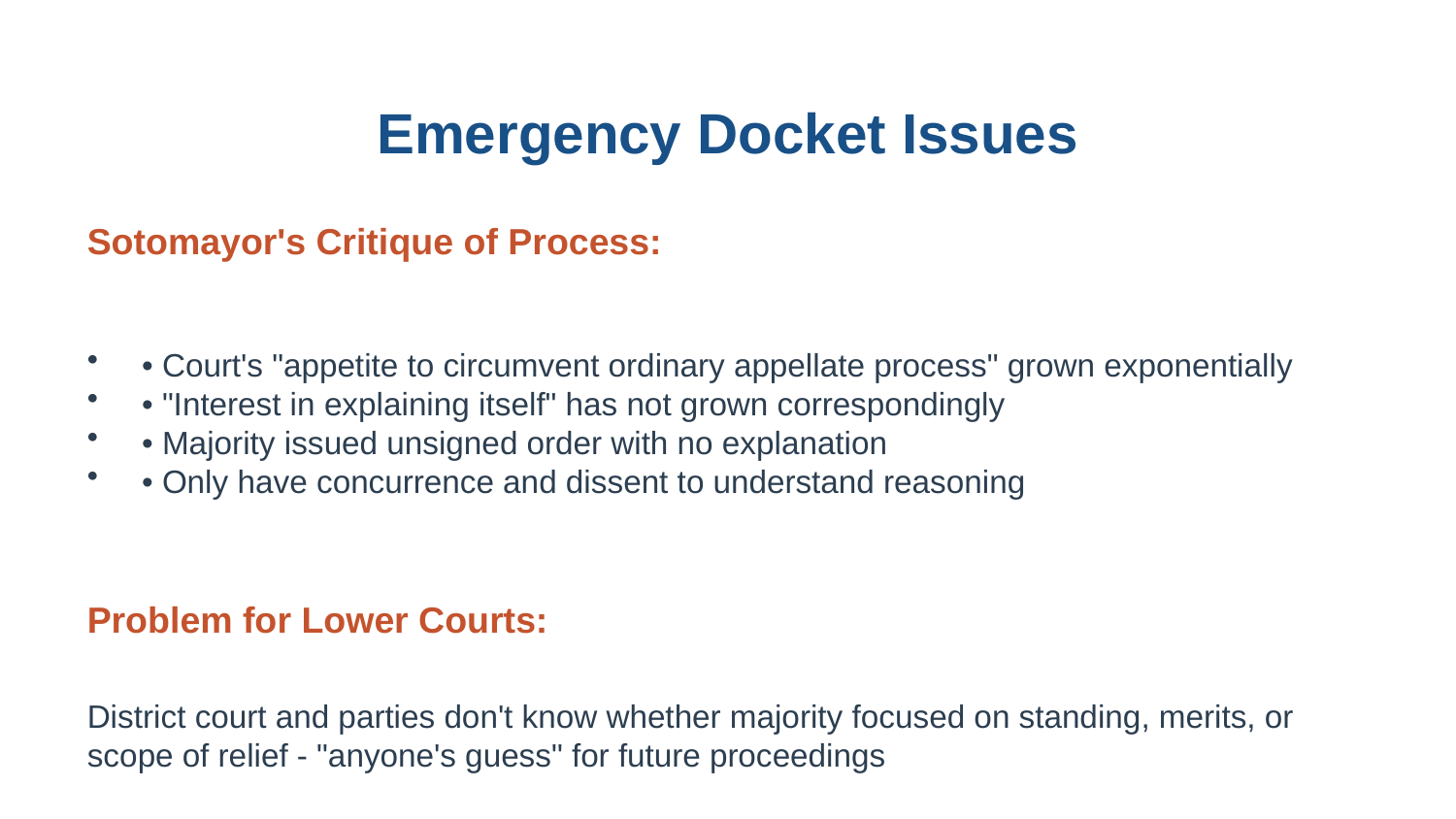

Emergency Docket Issues
Sotomayor's Critique of Process:
• Court's "appetite to circumvent ordinary appellate process" grown exponentially
• "Interest in explaining itself" has not grown correspondingly
• Majority issued unsigned order with no explanation
• Only have concurrence and dissent to understand reasoning
Problem for Lower Courts:
District court and parties don't know whether majority focused on standing, merits, or scope of relief - "anyone's guess" for future proceedings